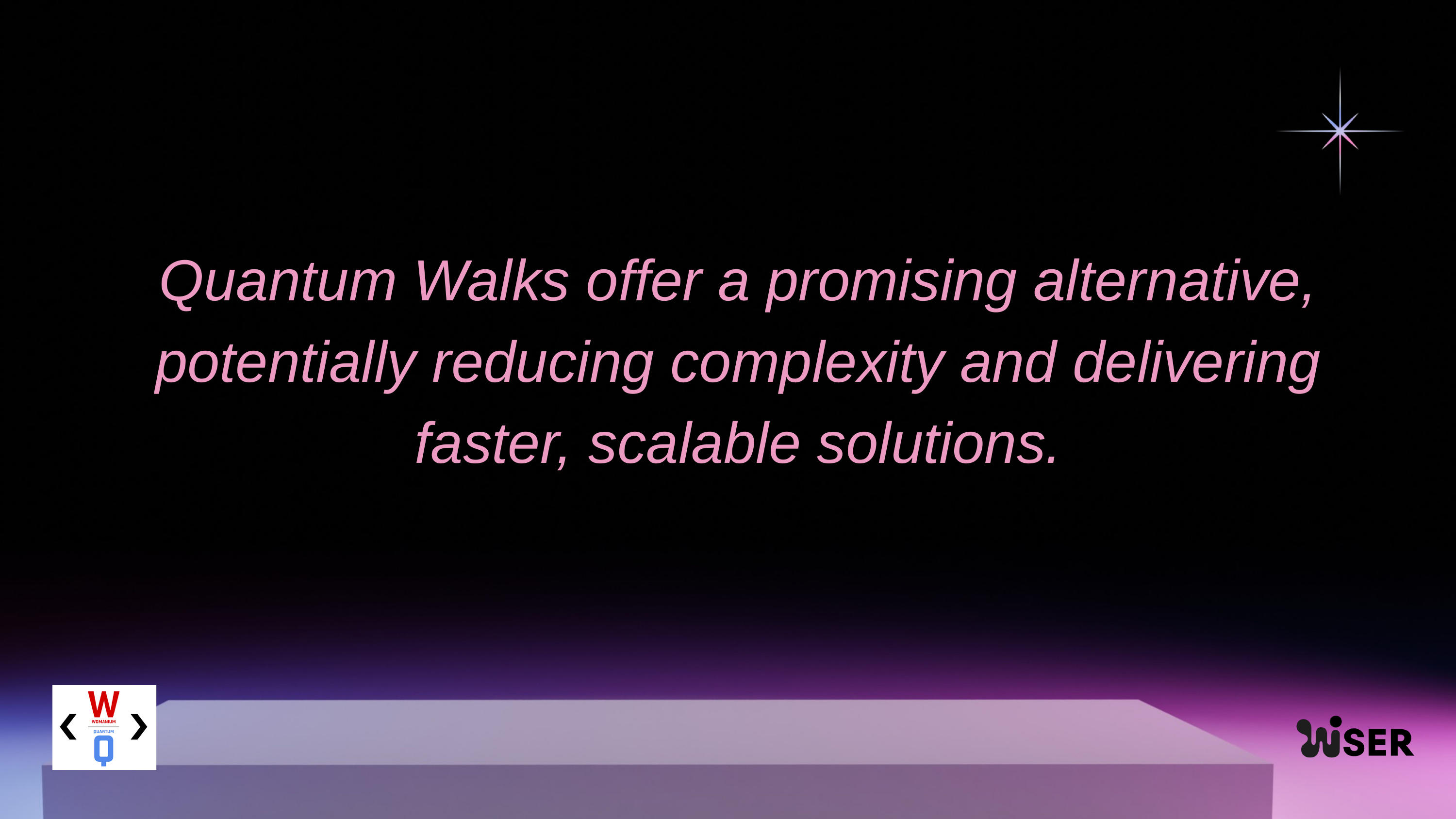

Quantum Walks offer a promising alternative, potentially reducing complexity and delivering faster, scalable solutions.